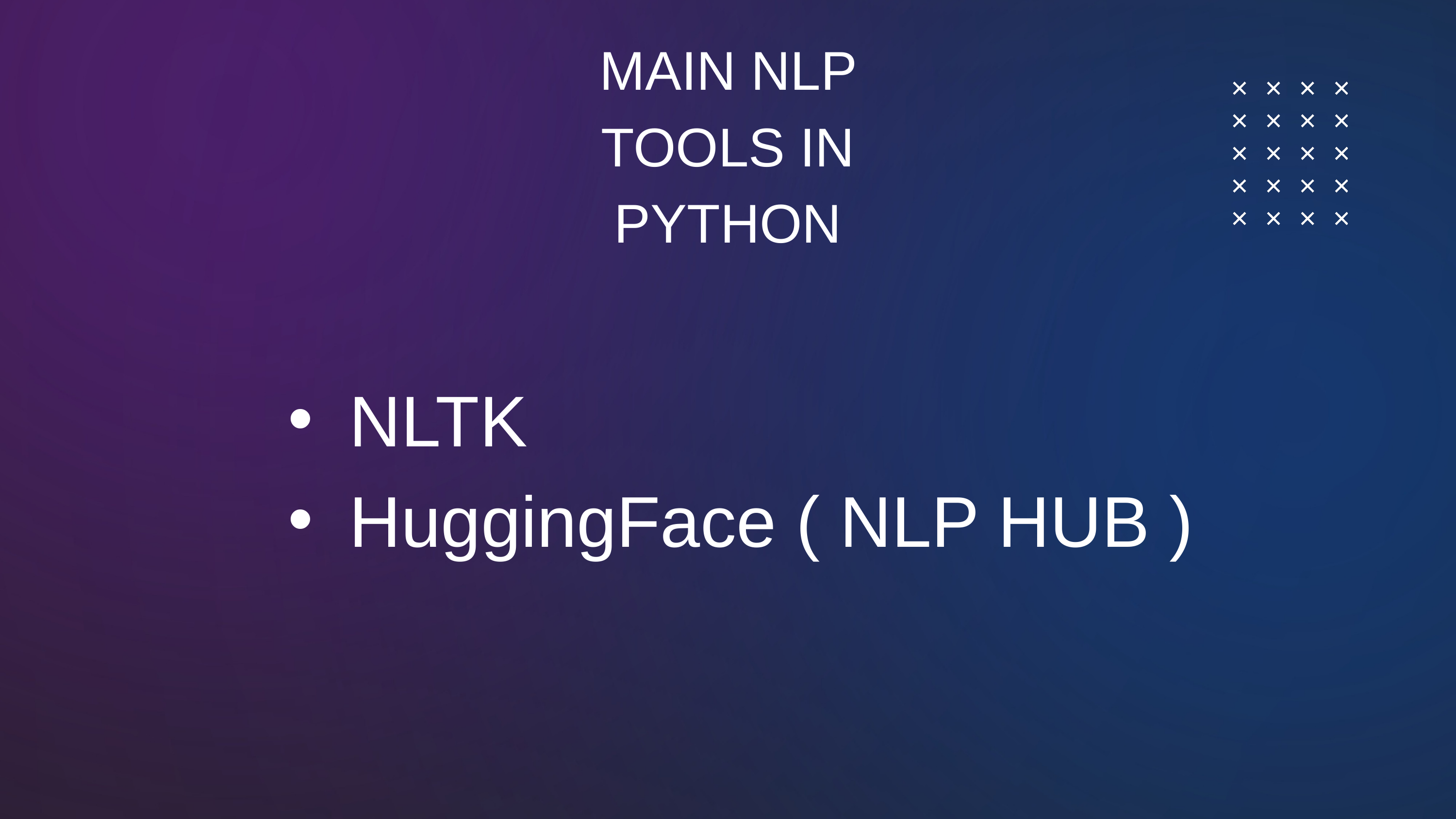

MAIN NLP TOOLS IN PYTHON

NLTK
HuggingFace ( NLP HUB )